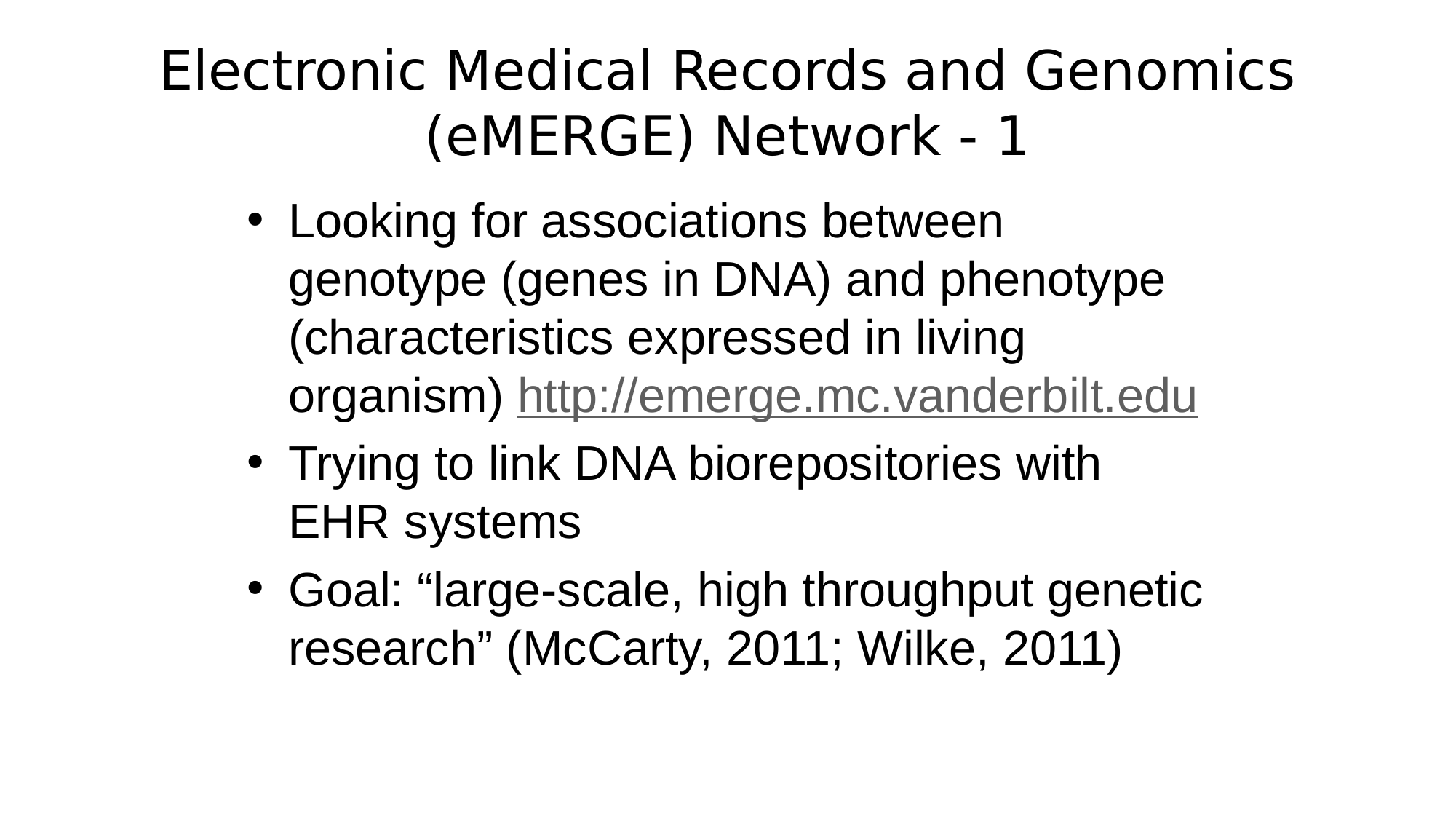

# Electronic Medical Records and Genomics (eMERGE) Network - 1
Looking for associations between genotype (genes in DNA) and phenotype (characteristics expressed in living organism) http://emerge.mc.vanderbilt.edu
Trying to link DNA biorepositories with EHR systems
Goal: “large-scale, high throughput genetic research” (McCarty, 2011; Wilke, 2011)